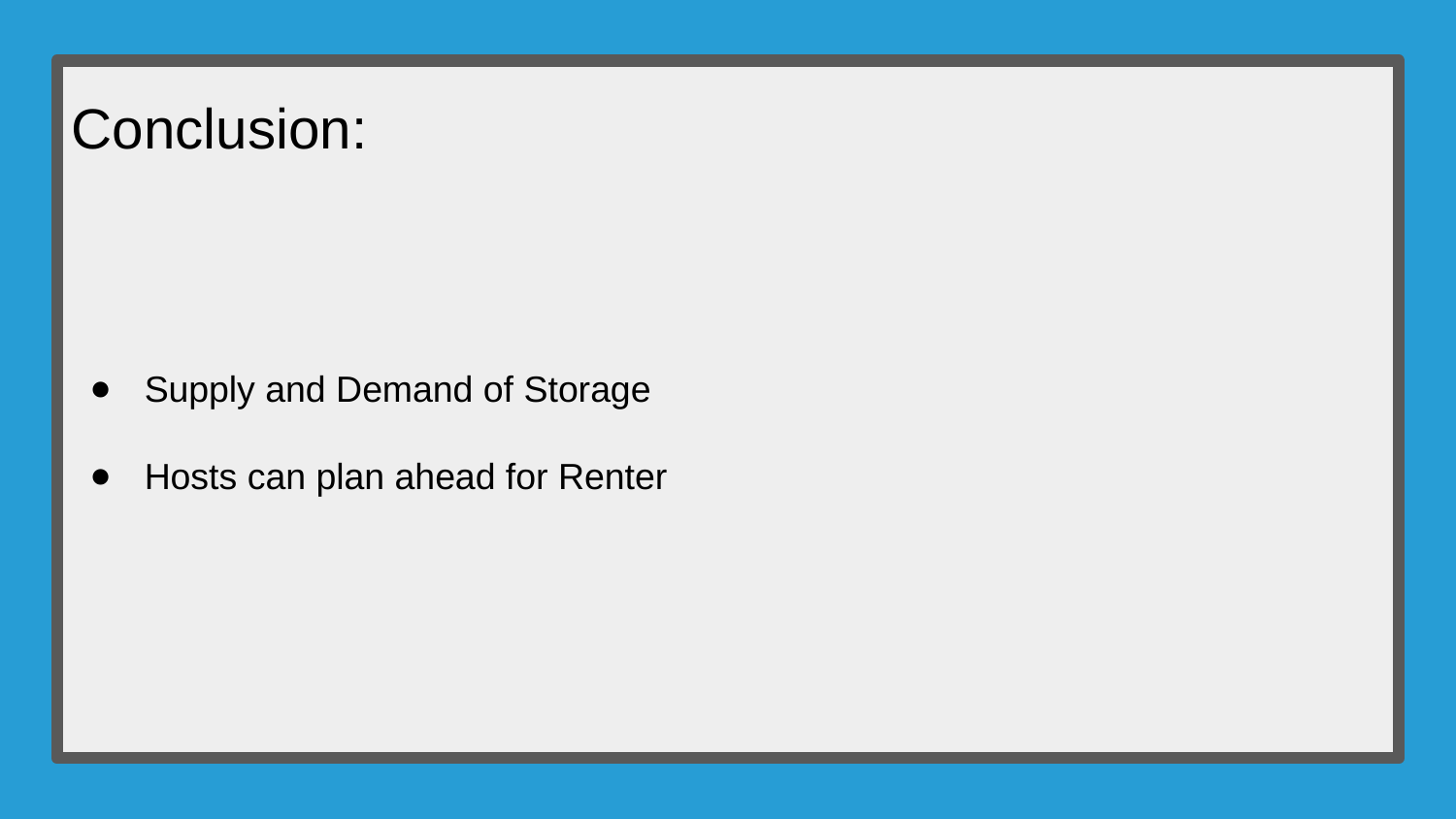

Supply and Demand of Storage
Hosts can plan ahead for Renter
# Conclusion: